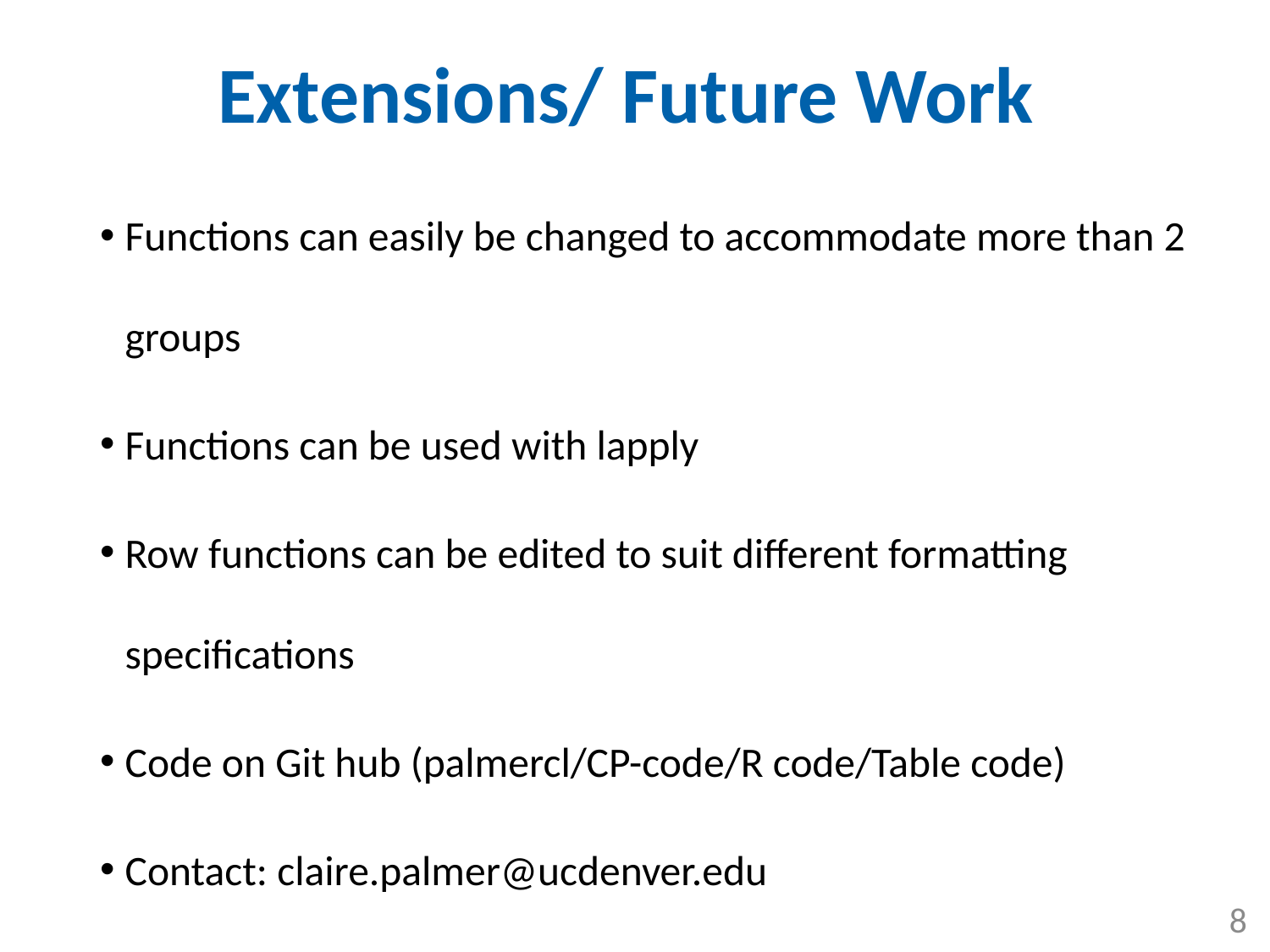

# Extensions/ Future Work
Functions can easily be changed to accommodate more than 2 groups
Functions can be used with lapply
Row functions can be edited to suit different formatting specifications
Code on Git hub (palmercl/CP-code/R code/Table code)
Contact: claire.palmer@ucdenver.edu

8